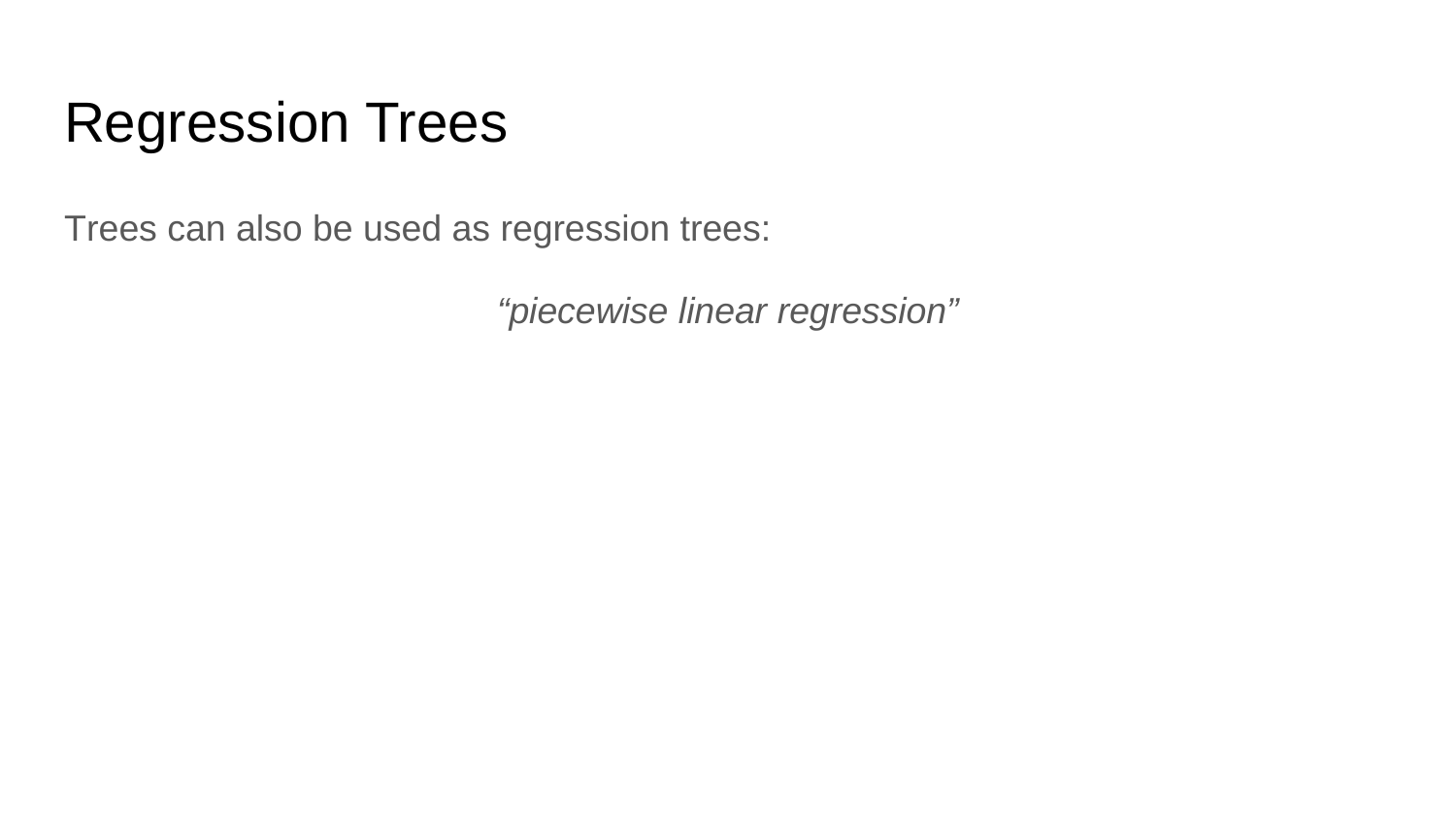

# Regression Trees
Trees can also be used as regression trees:
“piecewise linear regression”